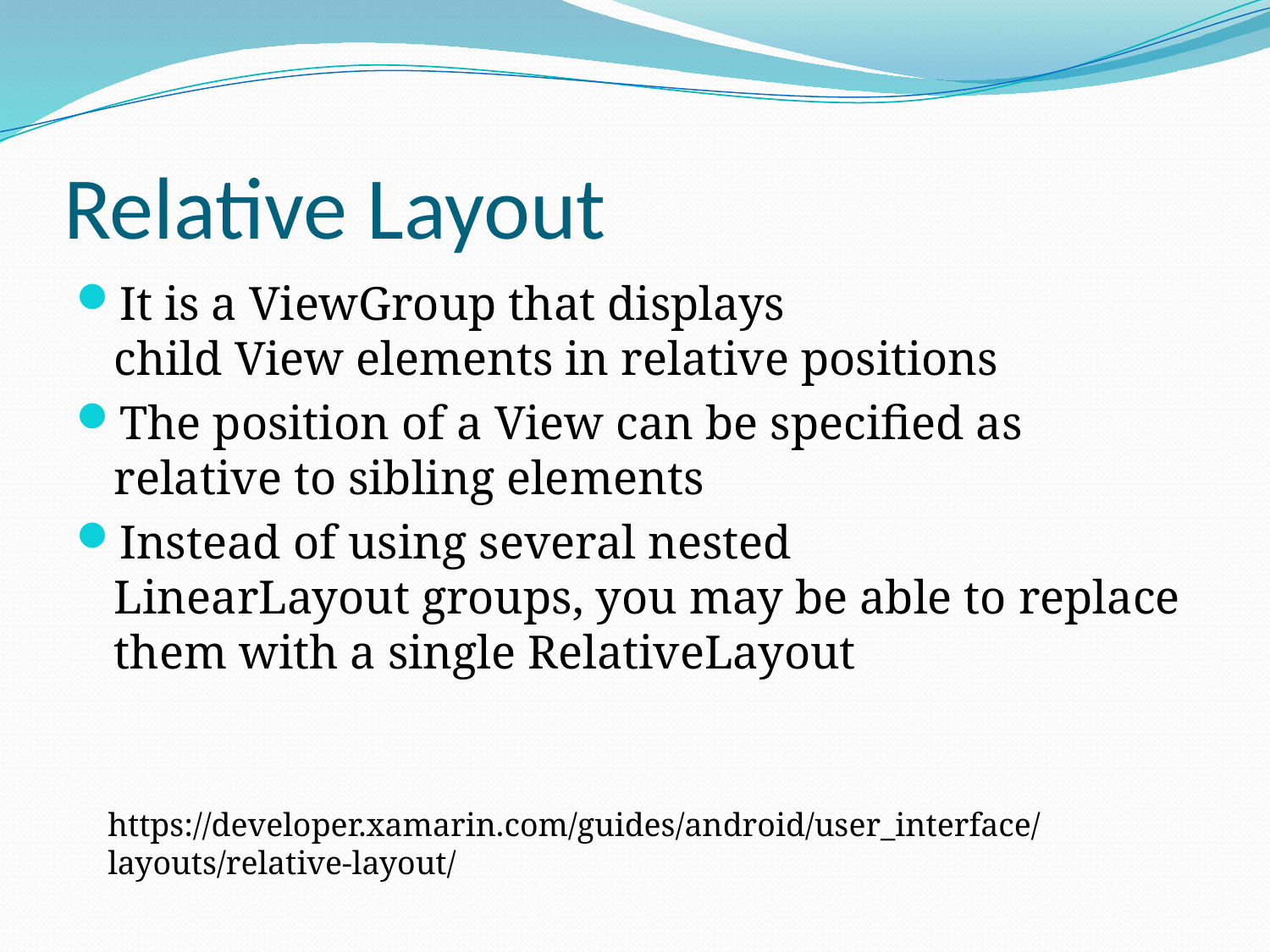

# Relative Layout
It is a ViewGroup that displays child View elements in relative positions
The position of a View can be specified as relative to sibling elements
Instead of using several nested LinearLayout groups, you may be able to replace them with a single RelativeLayout
https://developer.xamarin.com/guides/android/user_interface/layouts/relative-layout/